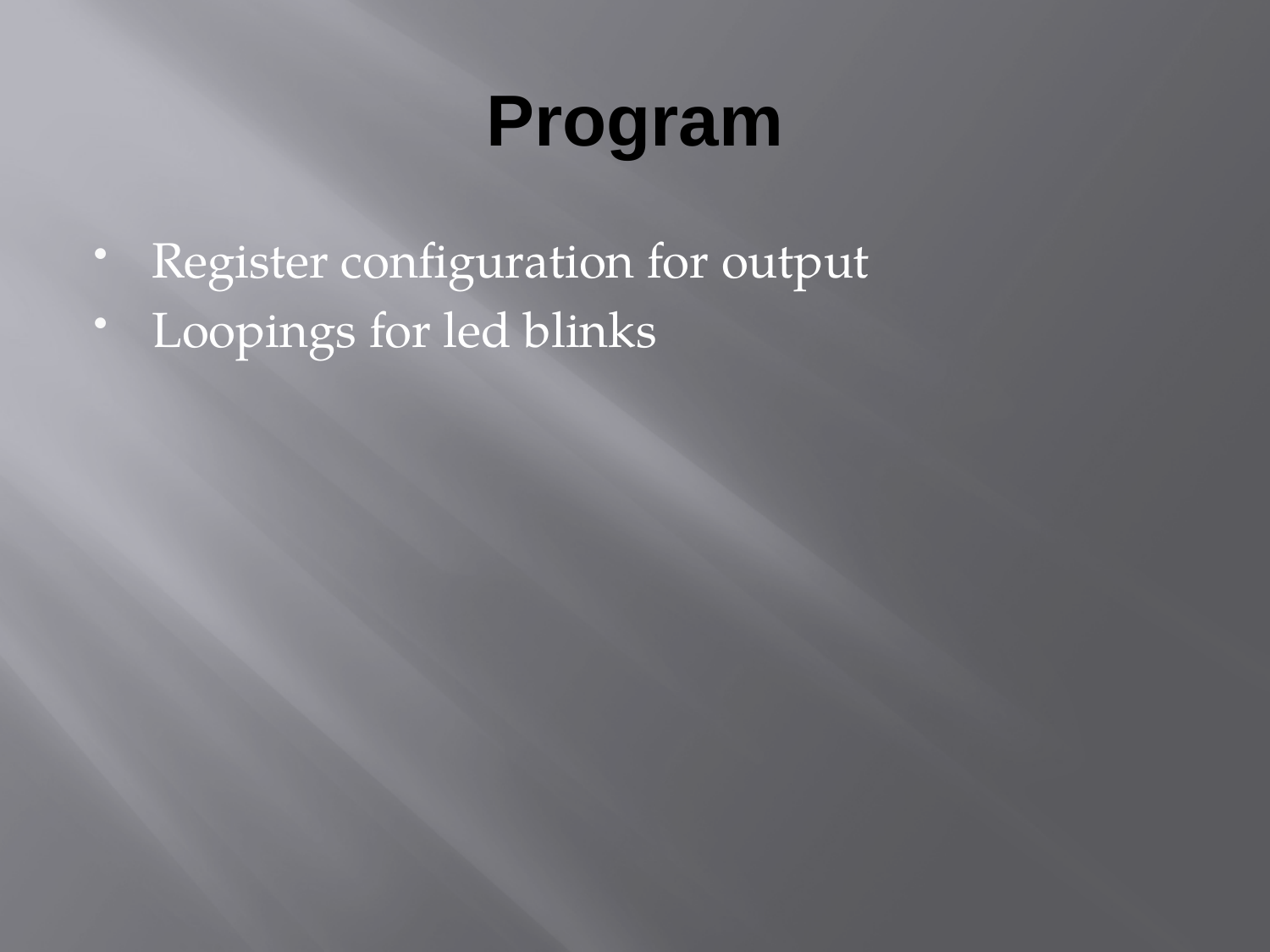

# Program
Register configuration for output
Loopings for led blinks